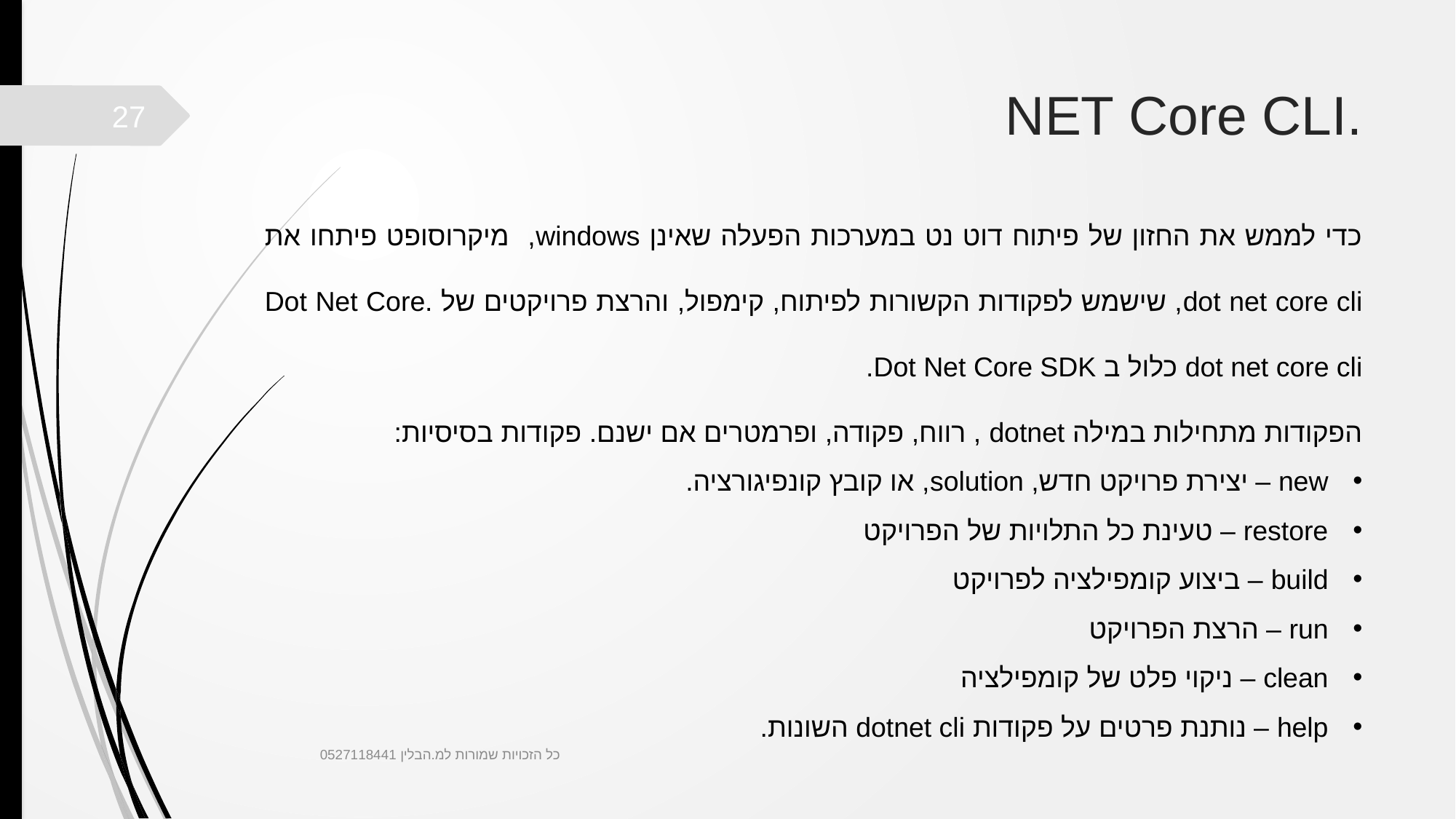

# .NET Core CLI
27
כדי לממש את החזון של פיתוח דוט נט במערכות הפעלה שאינן windows,  מיקרוסופט פיתחו את dot net core cli, שישמש לפקודות הקשורות לפיתוח, קימפול, והרצת פרויקטים של Dot Net Core. dot net core cli כלול ב Dot Net Core SDK.
הפקודות מתחילות במילה dotnet , רווח, פקודה, ופרמטרים אם ישנם. פקודות בסיסיות:
new – יצירת פרויקט חדש, solution, או קובץ קונפיגורציה.
restore – טעינת כל התלויות של הפרויקט
build – ביצוע קומפילציה לפרויקט
run – הרצת הפרויקט
clean – ניקוי פלט של קומפילציה
help – נותנת פרטים על פקודות dotnet cli השונות.

כל הזכויות שמורות למ.הבלין 0527118441